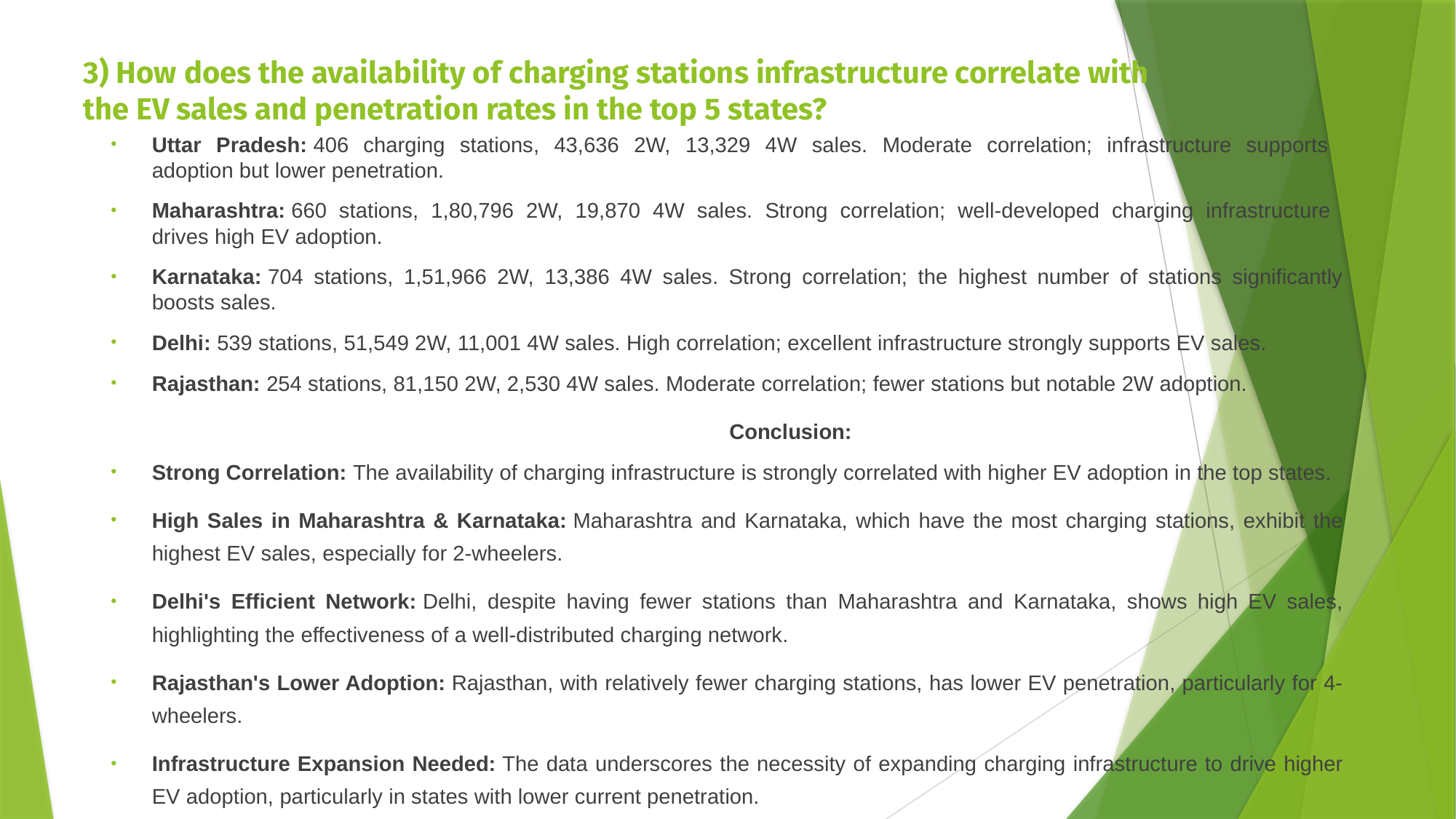

# 3) How does the availability of charging stations infrastructure correlate with the EV sales and penetration rates in the top 5 states?
Uttar Pradesh: 406 charging stations, 43,636 2W, 13,329 4W sales. Moderate correlation; infrastructure supports
adoption but lower penetration.
Maharashtra: 660 stations, 1,80,796 2W, 19,870 4W sales. Strong correlation; well-developed charging infrastructure
drives high EV adoption.
Karnataka: 704 stations, 1,51,966 2W, 13,386 4W sales. Strong correlation; the highest number of stations significantly boosts sales.
Delhi: 539 stations, 51,549 2W, 11,001 4W sales. High correlation; excellent infrastructure strongly supports EV sales.
Rajasthan: 254 stations, 81,150 2W, 2,530 4W sales. Moderate correlation; fewer stations but notable 2W adoption.
                                                                                                       Conclusion:
Strong Correlation: The availability of charging infrastructure is strongly correlated with higher EV adoption in the top states.
High Sales in Maharashtra & Karnataka: Maharashtra and Karnataka, which have the most charging stations, exhibit the highest EV sales, especially for 2-wheelers.
Delhi's Efficient Network: Delhi, despite having fewer stations than Maharashtra and Karnataka, shows high EV sales, highlighting the effectiveness of a well-distributed charging network.
Rajasthan's Lower Adoption: Rajasthan, with relatively fewer charging stations, has lower EV penetration, particularly for 4-wheelers.
Infrastructure Expansion Needed: The data underscores the necessity of expanding charging infrastructure to drive higher EV adoption, particularly in states with lower current penetration.